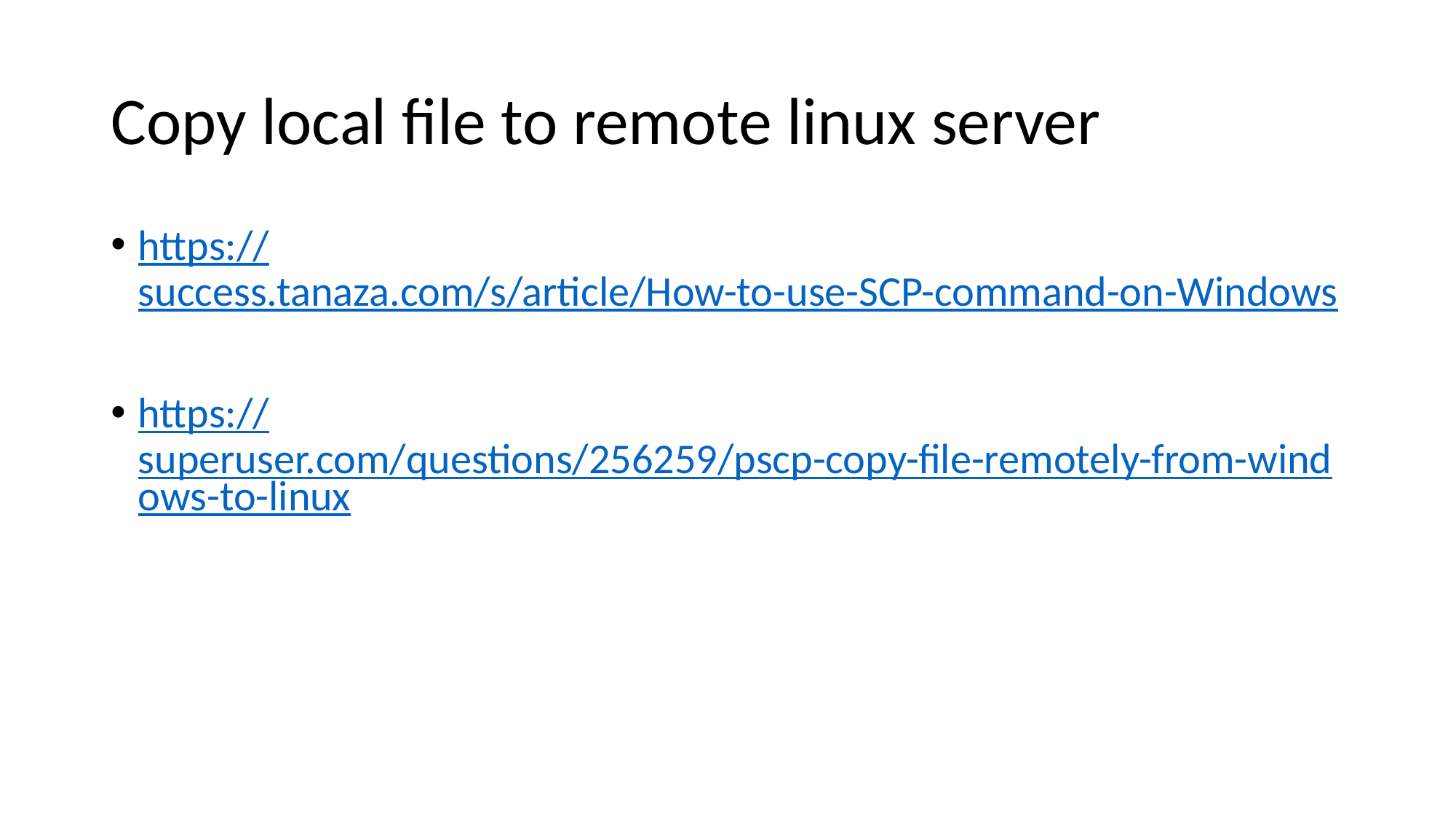

# Copy local file to remote linux server
https://success.tanaza.com/s/article/How-to-use-SCP-command-on-Windows

https://superuser.com/questions/256259/pscp-copy-file-remotely-from-windows-to-linux